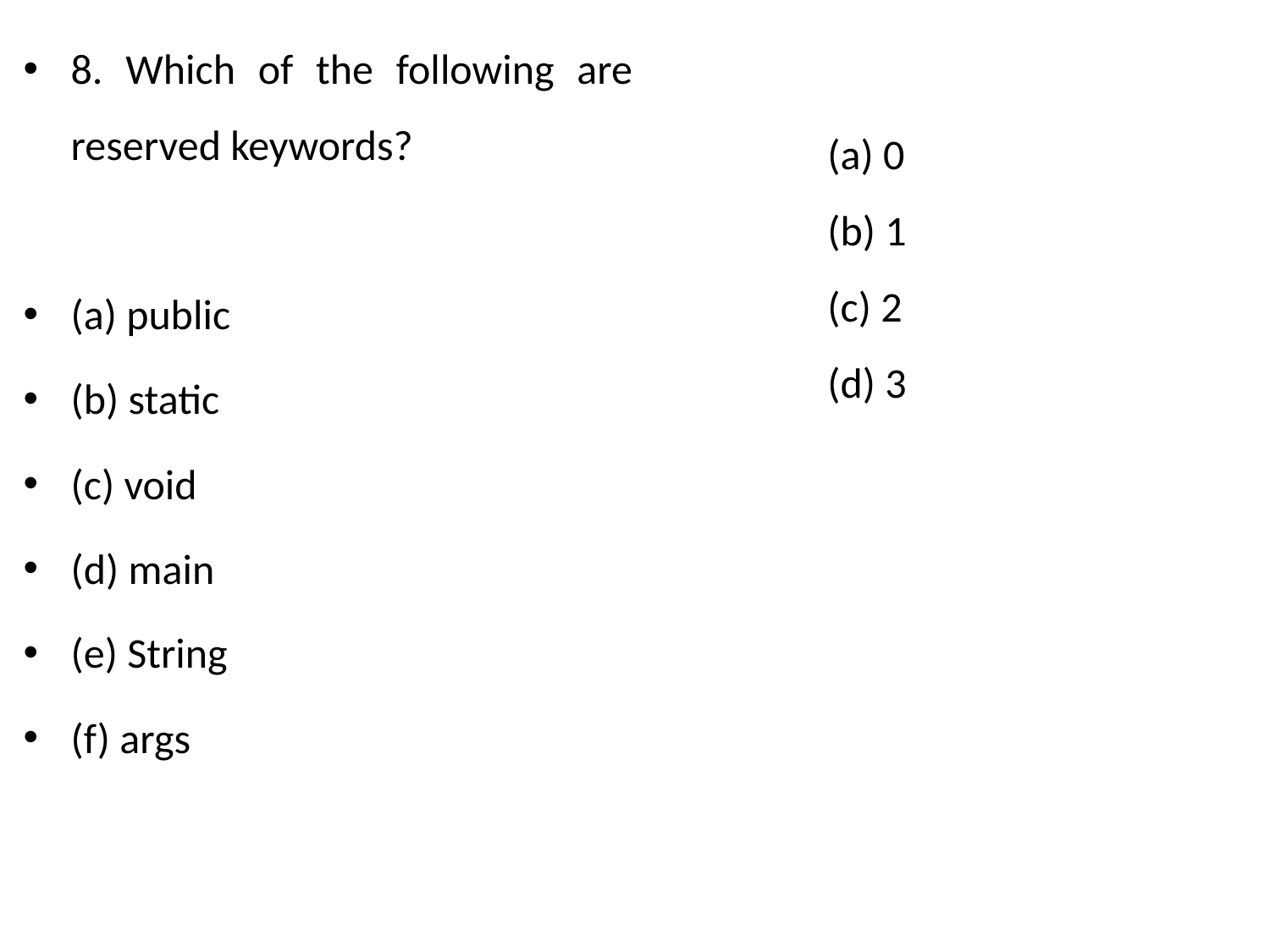

8. Which of the following are reserved keywords?

(a) public
(b) static
(c) void
(d) main
(e) String
(f) args
(a) 0
(b) 1
(c) 2
(d) 3